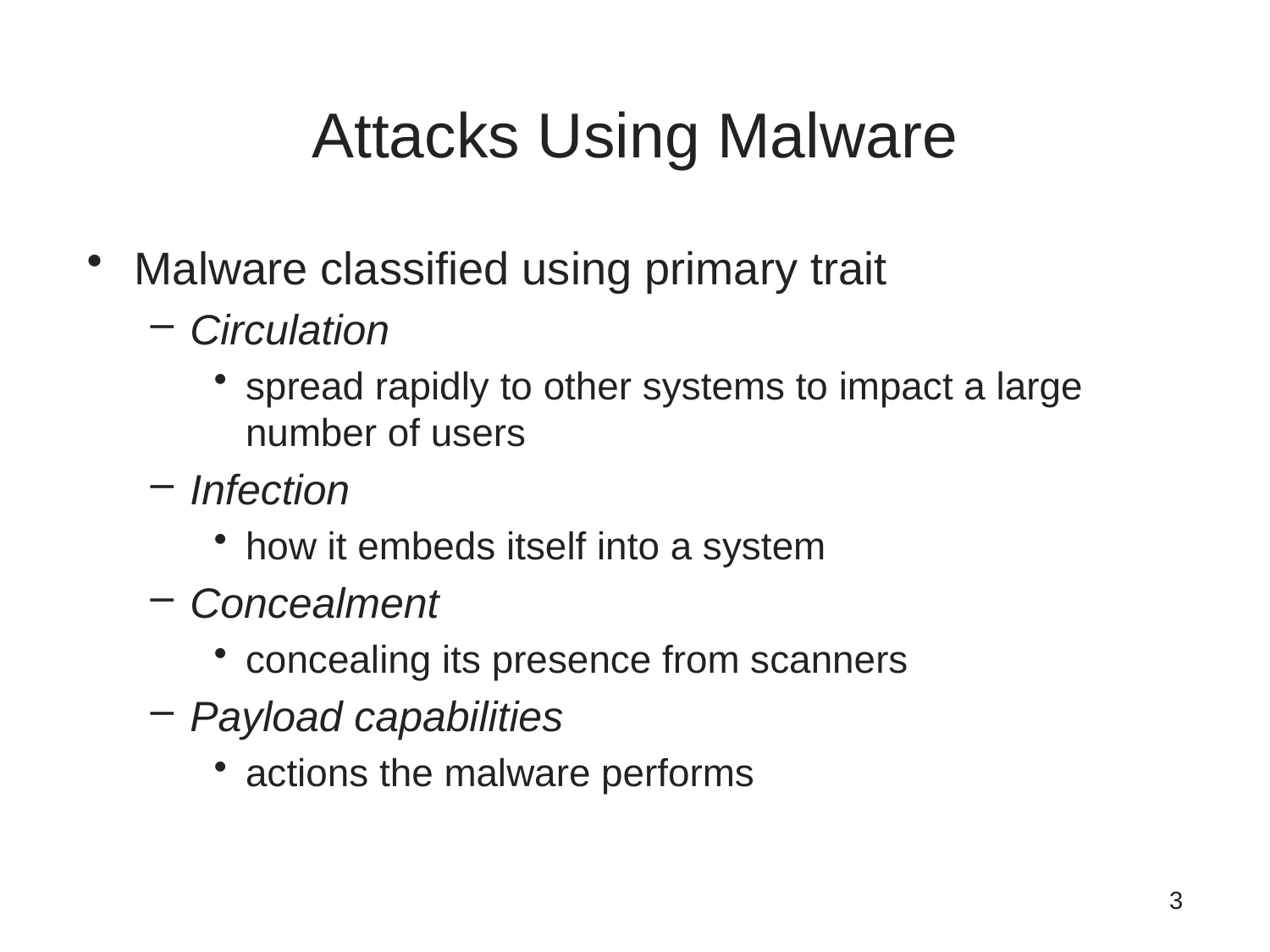

# Attacks Using Malware
Malware classified using primary trait
Circulation
spread rapidly to other systems to impact a large number of users
Infection
how it embeds itself into a system
Concealment
concealing its presence from scanners
Payload capabilities
actions the malware performs
3